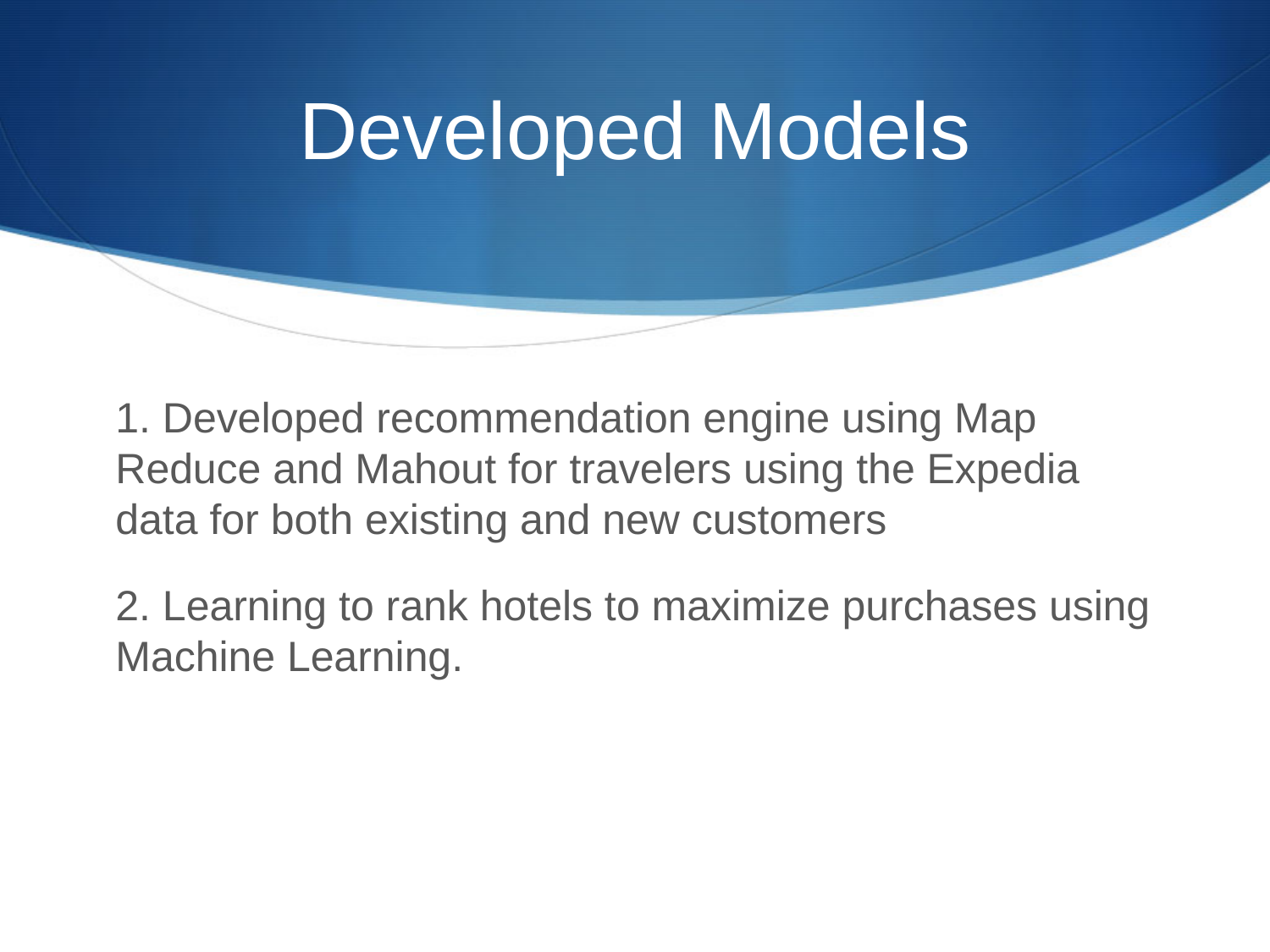

# Developed Models
1. Developed recommendation engine using Map Reduce and Mahout for travelers using the Expedia data for both existing and new customers
2. Learning to rank hotels to maximize purchases using Machine Learning.